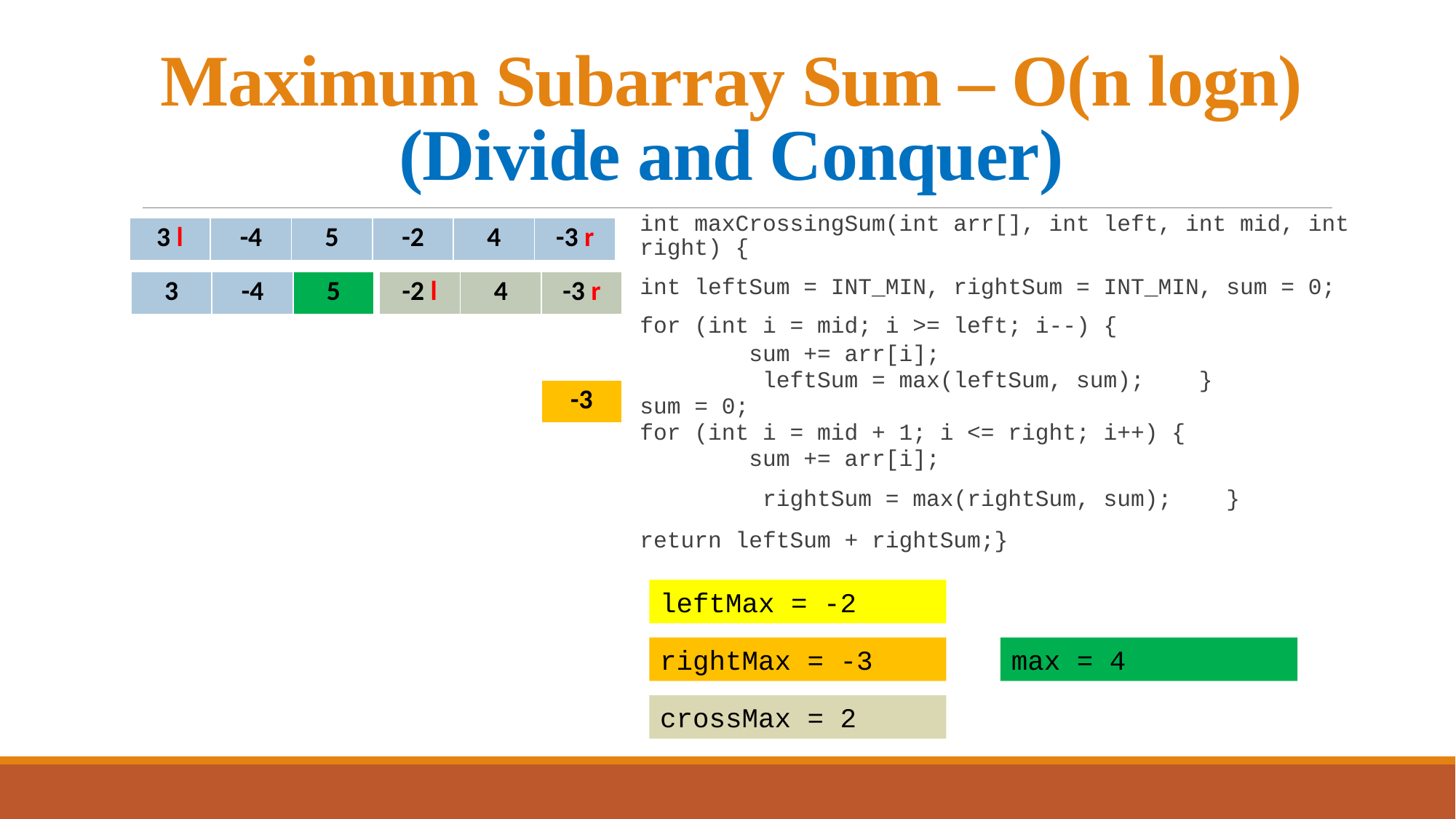

# Maximum Subarray Sum – O(n logn) (Divide and Conquer)
int maxCrossingSum(int arr[], int left, int mid, int right) {
int leftSum = INT_MIN, rightSum = INT_MIN, sum = 0;    for (int i = mid; i >= left; i--) {
        sum += arr[i];
	 leftSum = max(leftSum, sum);    }
sum = 0;
for (int i = mid + 1; i <= right; i++) {
        sum += arr[i];
	 rightSum = max(rightSum, sum);    }
return leftSum + rightSum;}
| 3 l | -4 | 5 | -2 | 4 | -3 r |
| --- | --- | --- | --- | --- | --- |
| 3 | -4 | 5 |
| --- | --- | --- |
| -2 l | 4 | -3 r |
| --- | --- | --- |
| -3 |
| --- |
leftMax = -2
rightMax = -3
max = 4
crossMax = 2